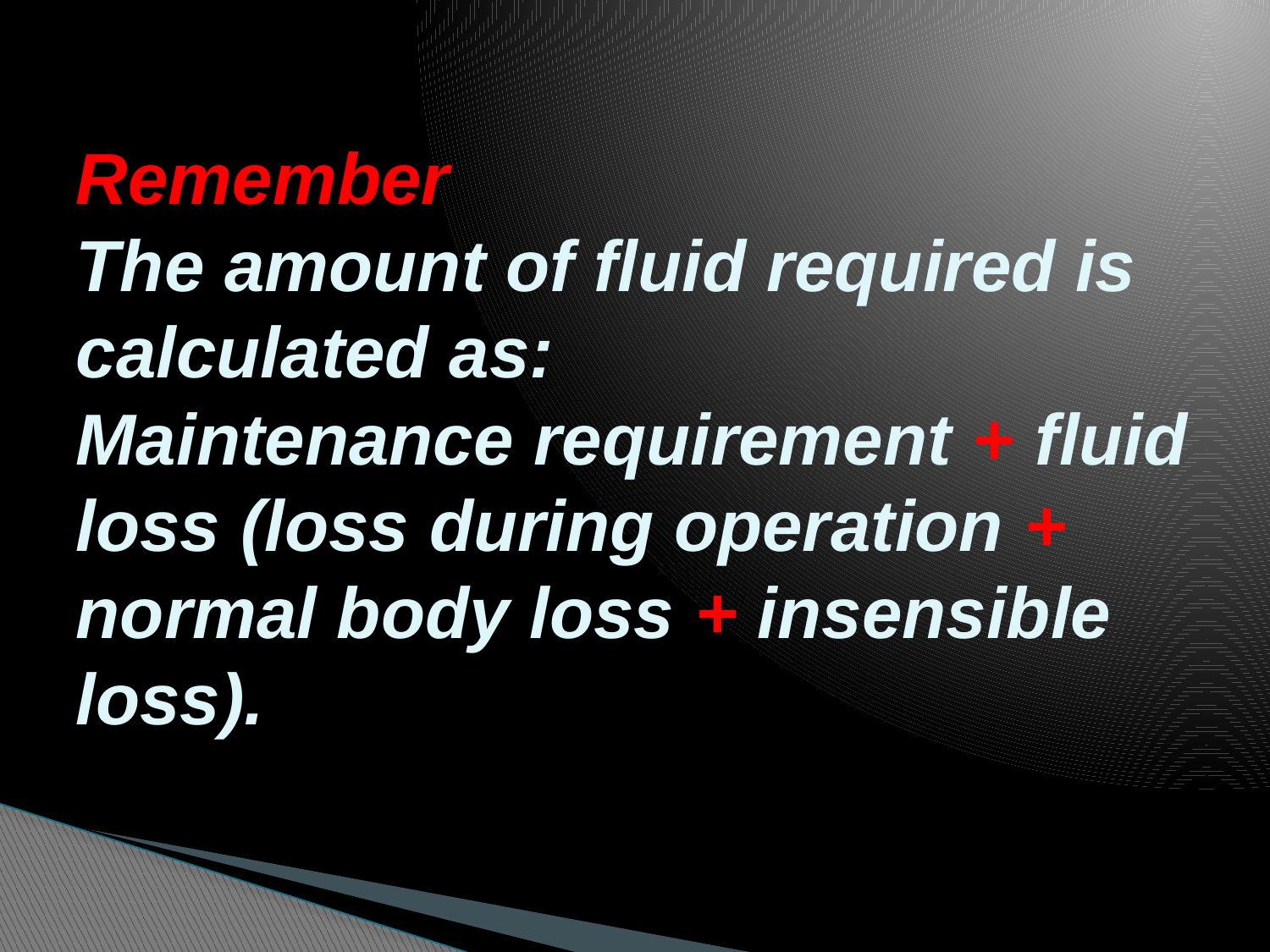

# Remember The amount of fluid required is calculated as: Maintenance requirement + fluid loss (loss during operation + normal body loss + insensible loss).